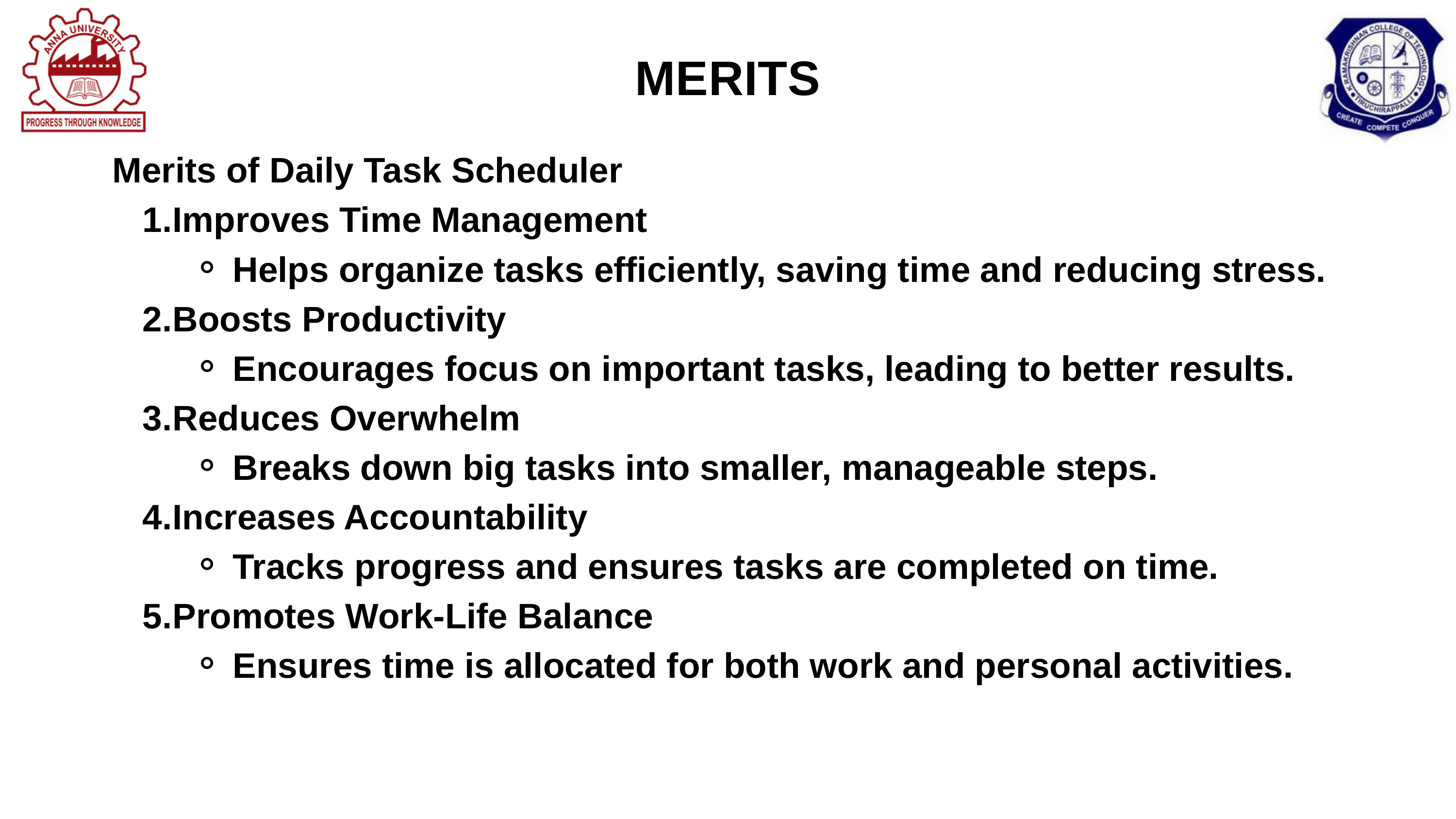

MERITS
Merits of Daily Task Scheduler
Improves Time Management
Helps organize tasks efficiently, saving time and reducing stress.
Boosts Productivity
Encourages focus on important tasks, leading to better results.
Reduces Overwhelm
Breaks down big tasks into smaller, manageable steps.
Increases Accountability
Tracks progress and ensures tasks are completed on time.
Promotes Work-Life Balance
Ensures time is allocated for both work and personal activities.